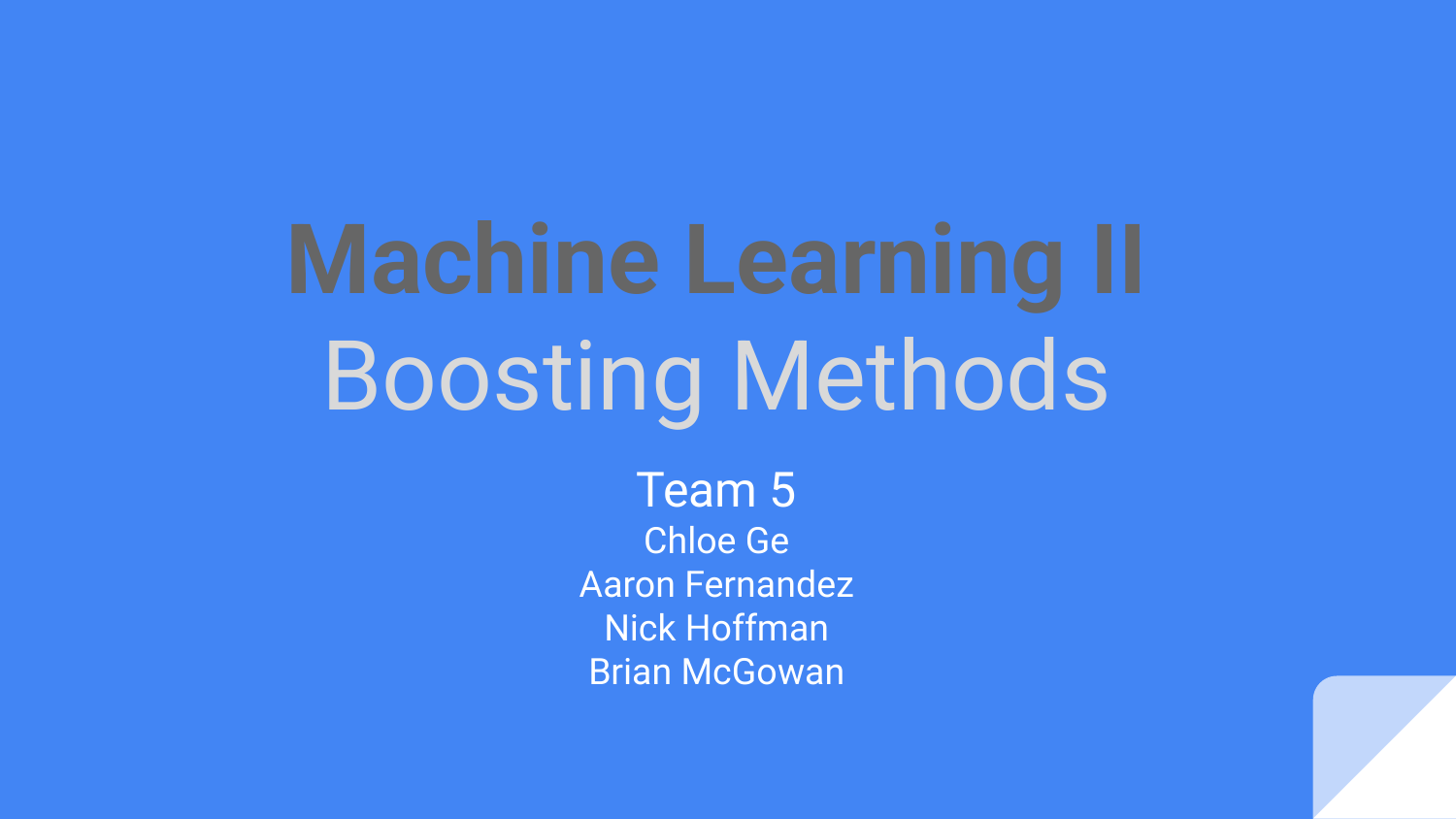

# Machine Learning II
Boosting Methods
Team 5
Chloe Ge
Aaron Fernandez
Nick Hoffman
Brian McGowan